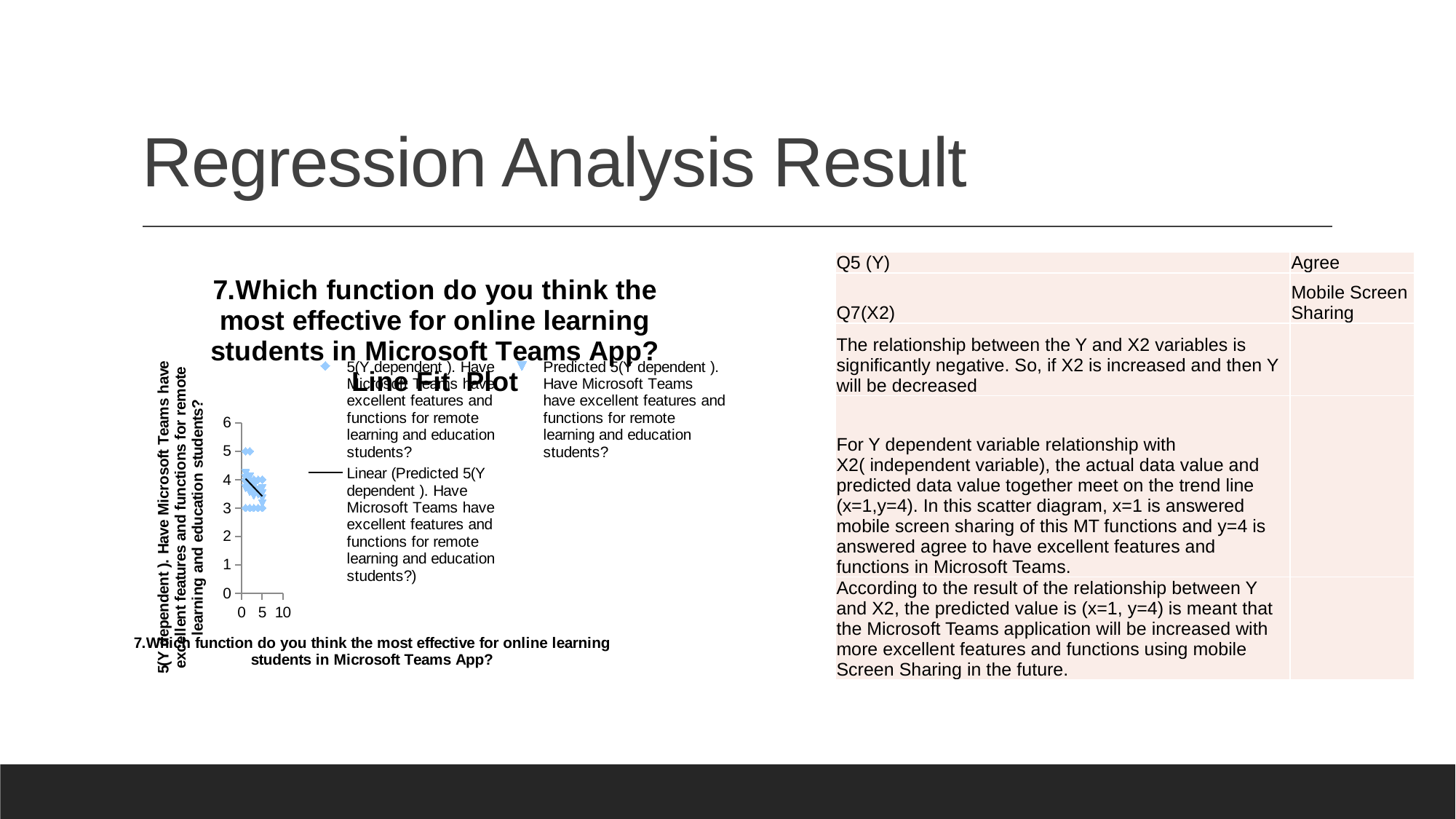

# Regression Analysis Result

### Chart: 7.Which function do you think the most effective for online learning students in Microsoft Teams App? Line Fit  Plot

| Category |  |  |
|---|---|---|
| Q5 (Y) | Agree |
| --- | --- |
| Q7(X2) | Mobile Screen Sharing |
| The relationship between the Y and X2 variables is significantly negative. So, if X2 is increased and then Y will be decreased |  |
| For Y dependent variable relationship with X2( independent variable), the actual data value and predicted data value together meet on the trend line (x=1,y=4). In this scatter diagram, x=1 is answered mobile screen sharing of this MT functions and y=4 is answered agree to have excellent features and functions in Microsoft Teams. |  |
| According to the result of the relationship between Y and X2, the predicted value is (x=1, y=4) is meant that the Microsoft Teams application will be increased with more excellent features and functions using mobile Screen Sharing in the future. |  |